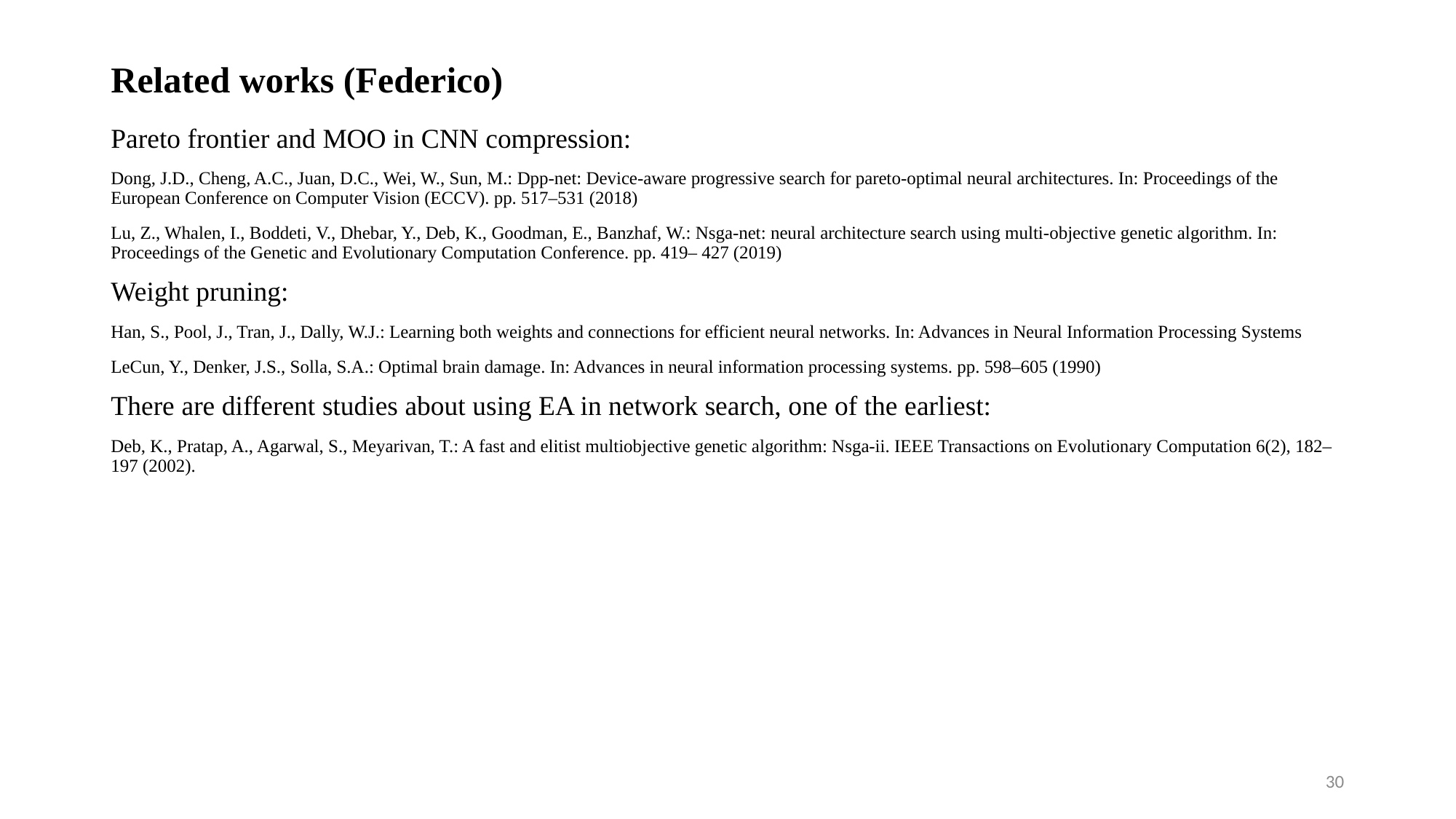

# Related works (Federico)
Pareto frontier and MOO in CNN compression:
Dong, J.D., Cheng, A.C., Juan, D.C., Wei, W., Sun, M.: Dpp-net: Device-aware progressive search for pareto-optimal neural architectures. In: Proceedings of the European Conference on Computer Vision (ECCV). pp. 517–531 (2018)
Lu, Z., Whalen, I., Boddeti, V., Dhebar, Y., Deb, K., Goodman, E., Banzhaf, W.: Nsga-net: neural architecture search using multi-objective genetic algorithm. In: Proceedings of the Genetic and Evolutionary Computation Conference. pp. 419– 427 (2019)
Weight pruning:
Han, S., Pool, J., Tran, J., Dally, W.J.: Learning both weights and connections for efficient neural networks. In: Advances in Neural Information Processing Systems
LeCun, Y., Denker, J.S., Solla, S.A.: Optimal brain damage. In: Advances in neural information processing systems. pp. 598–605 (1990)
There are different studies about using EA in network search, one of the earliest:
Deb, K., Pratap, A., Agarwal, S., Meyarivan, T.: A fast and elitist multiobjective genetic algorithm: Nsga-ii. IEEE Transactions on Evolutionary Computation 6(2), 182–197 (2002).

30